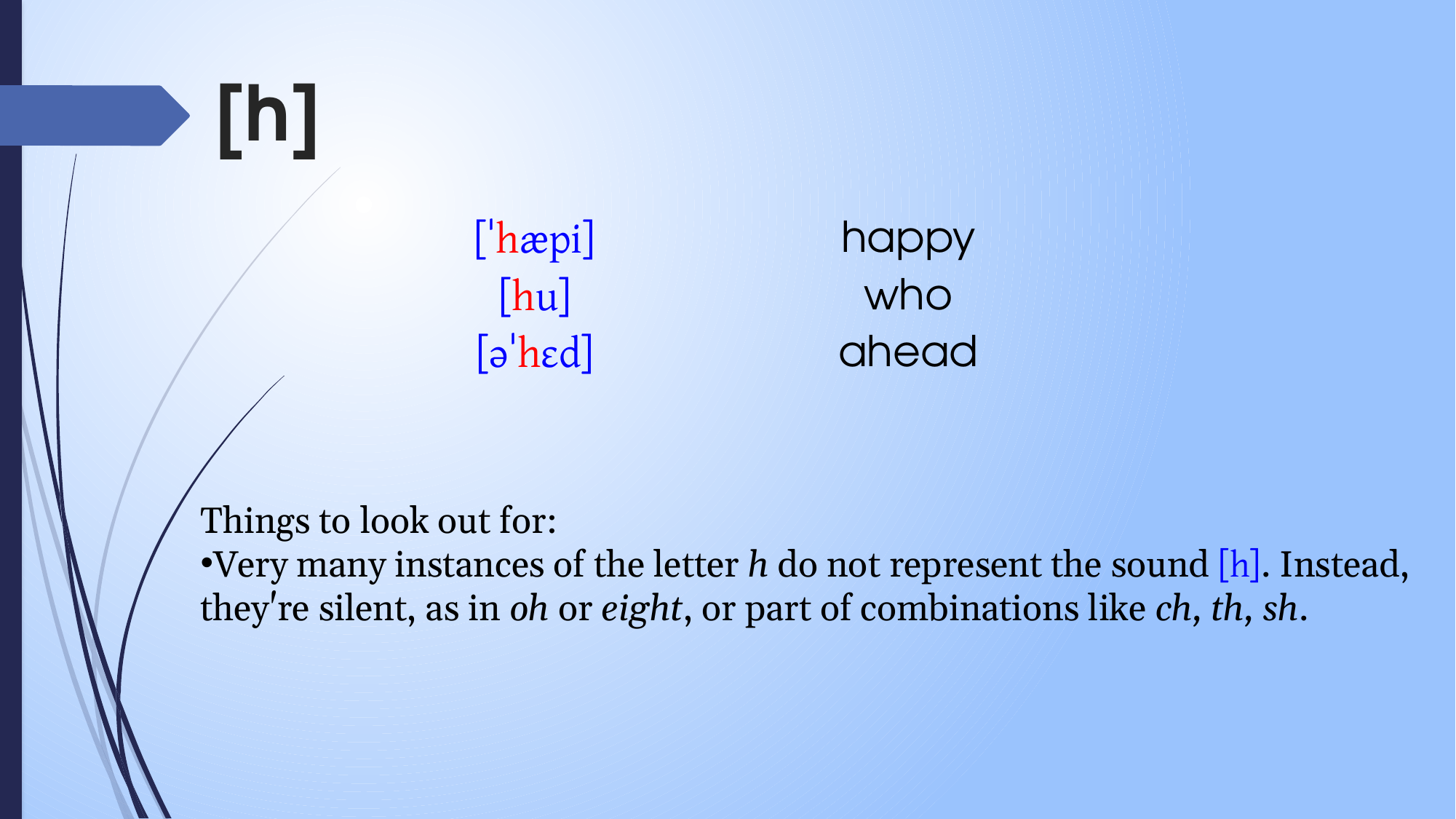

# [h]
|  | [ˈhæpi] | happy |
| --- | --- | --- |
|  | [hu] | who |
|  | [əˈhɛd] | ahead |
Things to look out for:
Very many instances of the letter h do not represent the sound [h]. Instead, they're silent, as in oh or eight, or part of combinations like ch, th, sh.